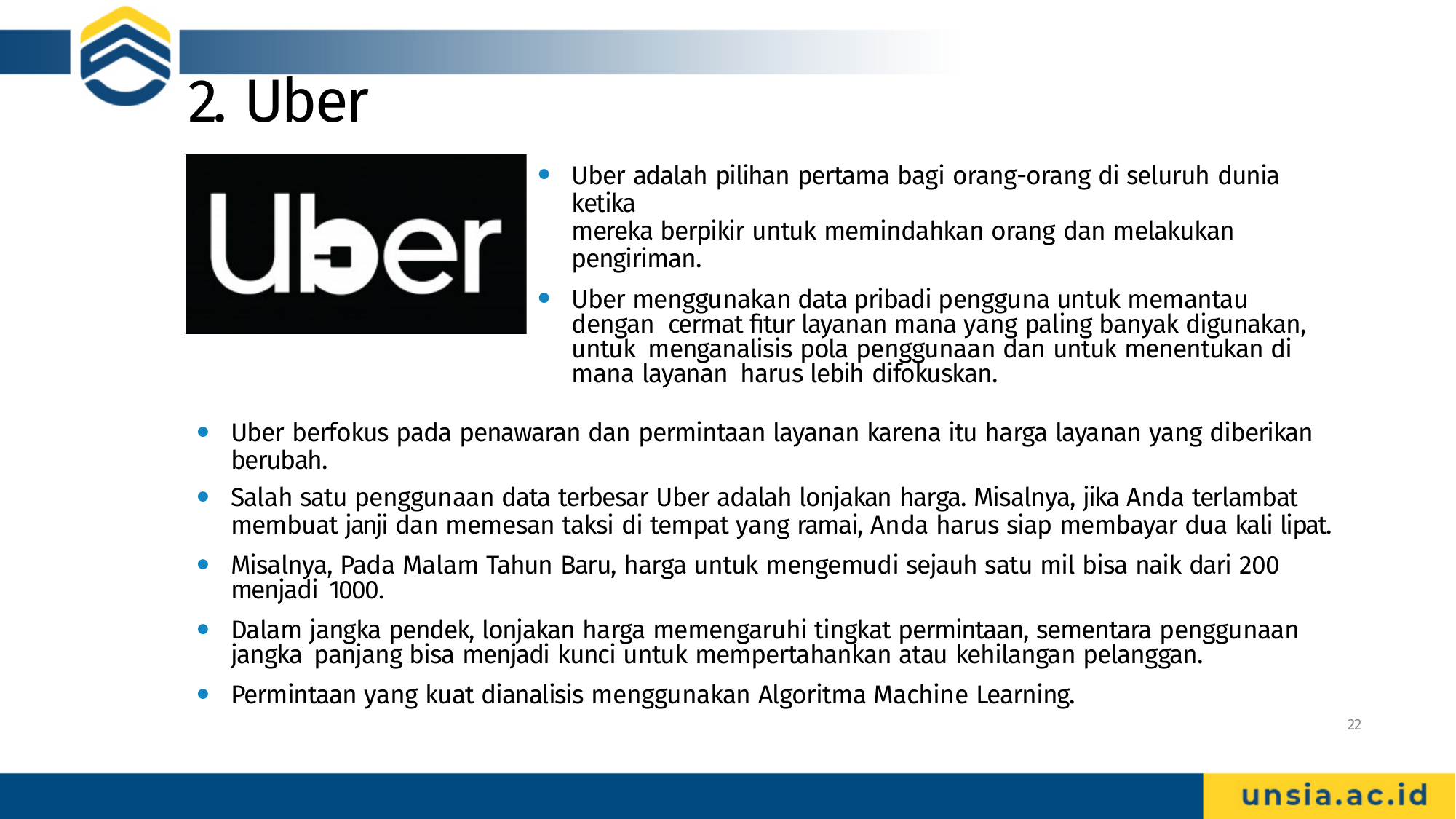

# 2. Uber

Uber adalah pilihan pertama bagi orang-orang di seluruh dunia ketika
mereka berpikir untuk memindahkan orang dan melakukan pengiriman.
Uber menggunakan data pribadi pengguna untuk memantau dengan  cermat fitur layanan mana yang paling banyak digunakan, untuk  menganalisis pola penggunaan dan untuk menentukan di mana layanan  harus lebih difokuskan.

Uber berfokus pada penawaran dan permintaan layanan karena itu harga layanan yang diberikan
berubah.
Salah satu penggunaan data terbesar Uber adalah lonjakan harga. Misalnya, jika Anda terlambat
membuat janji dan memesan taksi di tempat yang ramai, Anda harus siap membayar dua kali lipat.
Misalnya, Pada Malam Tahun Baru, harga untuk mengemudi sejauh satu mil bisa naik dari 200 menjadi  1000.
Dalam jangka pendek, lonjakan harga memengaruhi tingkat permintaan, sementara penggunaan jangka  panjang bisa menjadi kunci untuk mempertahankan atau kehilangan pelanggan.
Permintaan yang kuat dianalisis menggunakan Algoritma Machine Learning.
22